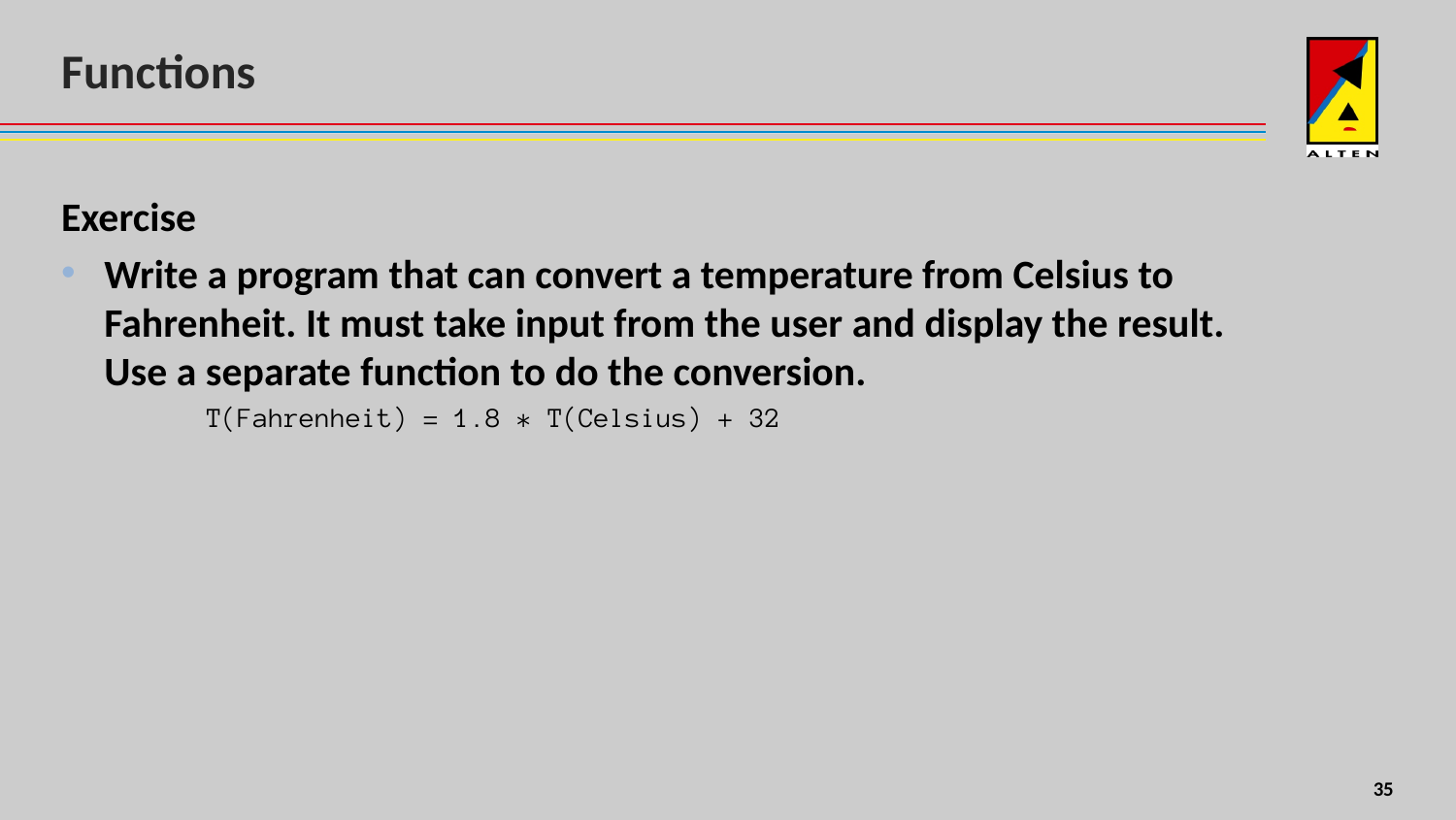

# Functions
Exercise
Write a program that can convert a temperature from Celsius to Fahrenheit. It must take input from the user and display the result. Use a separate function to do the conversion.
	T(Fahrenheit) = 1.8 * T(Celsius) + 32

35